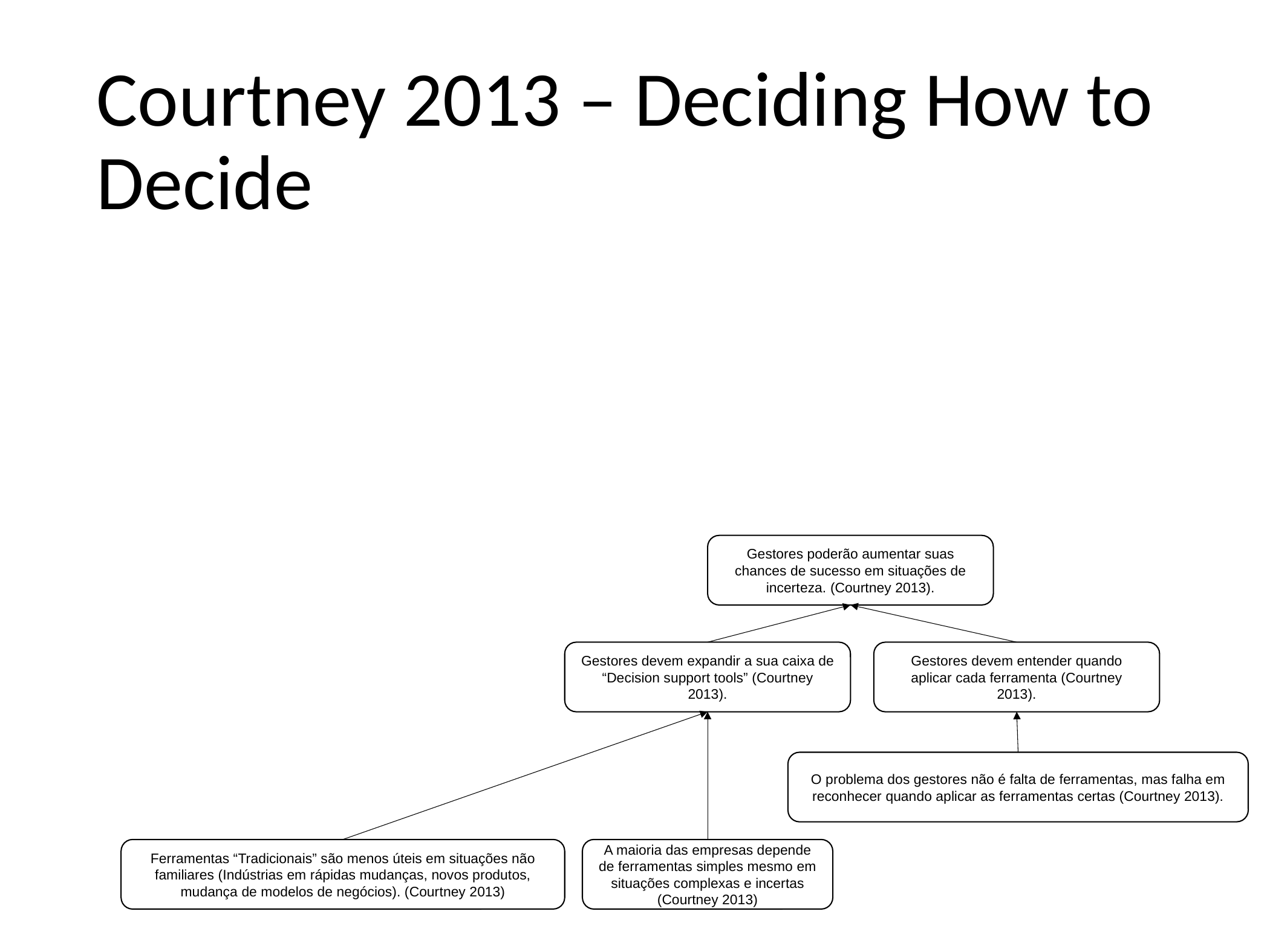

# Courtney 2013 – Deciding How to Decide
Gestores poderão aumentar suas chances de sucesso em situações de incerteza. (Courtney 2013).
Gestores devem expandir a sua caixa de “Decision support tools” (Courtney 2013).
Gestores devem entender quando aplicar cada ferramenta (Courtney 2013).
O problema dos gestores não é falta de ferramentas, mas falha em reconhecer quando aplicar as ferramentas certas (Courtney 2013).
Ferramentas “Tradicionais” são menos úteis em situações não familiares (Indústrias em rápidas mudanças, novos produtos, mudança de modelos de negócios). (Courtney 2013)
A maioria das empresas depende de ferramentas simples mesmo em situações complexas e incertas (Courtney 2013)